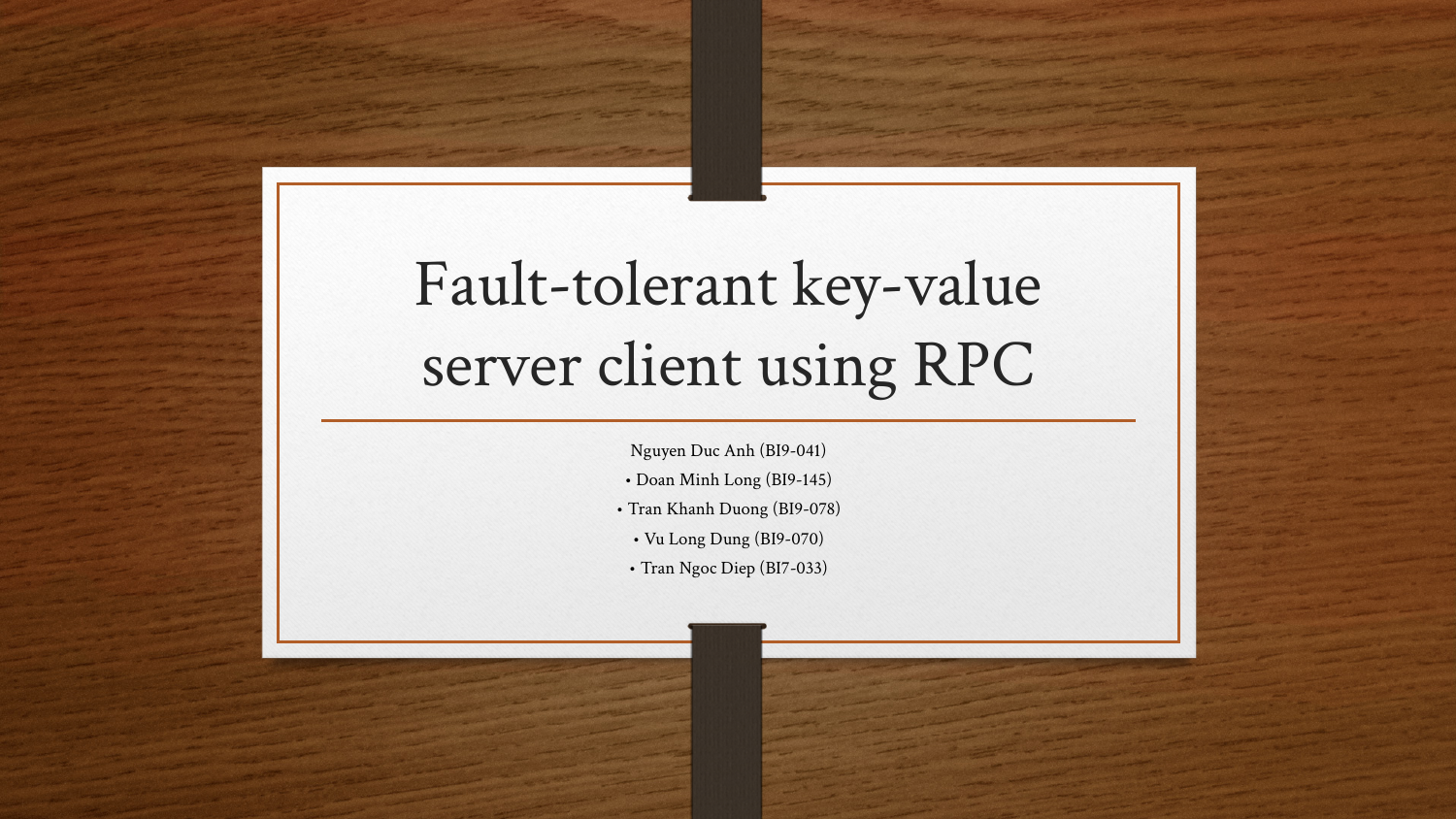

# Fault-tolerant key-value server client using RPC
Nguyen Duc Anh (BI9-041)
• Doan Minh Long (BI9-145)
• Tran Khanh Duong (BI9-078)
• Vu Long Dung (BI9-070)
• Tran Ngoc Diep (BI7-033)